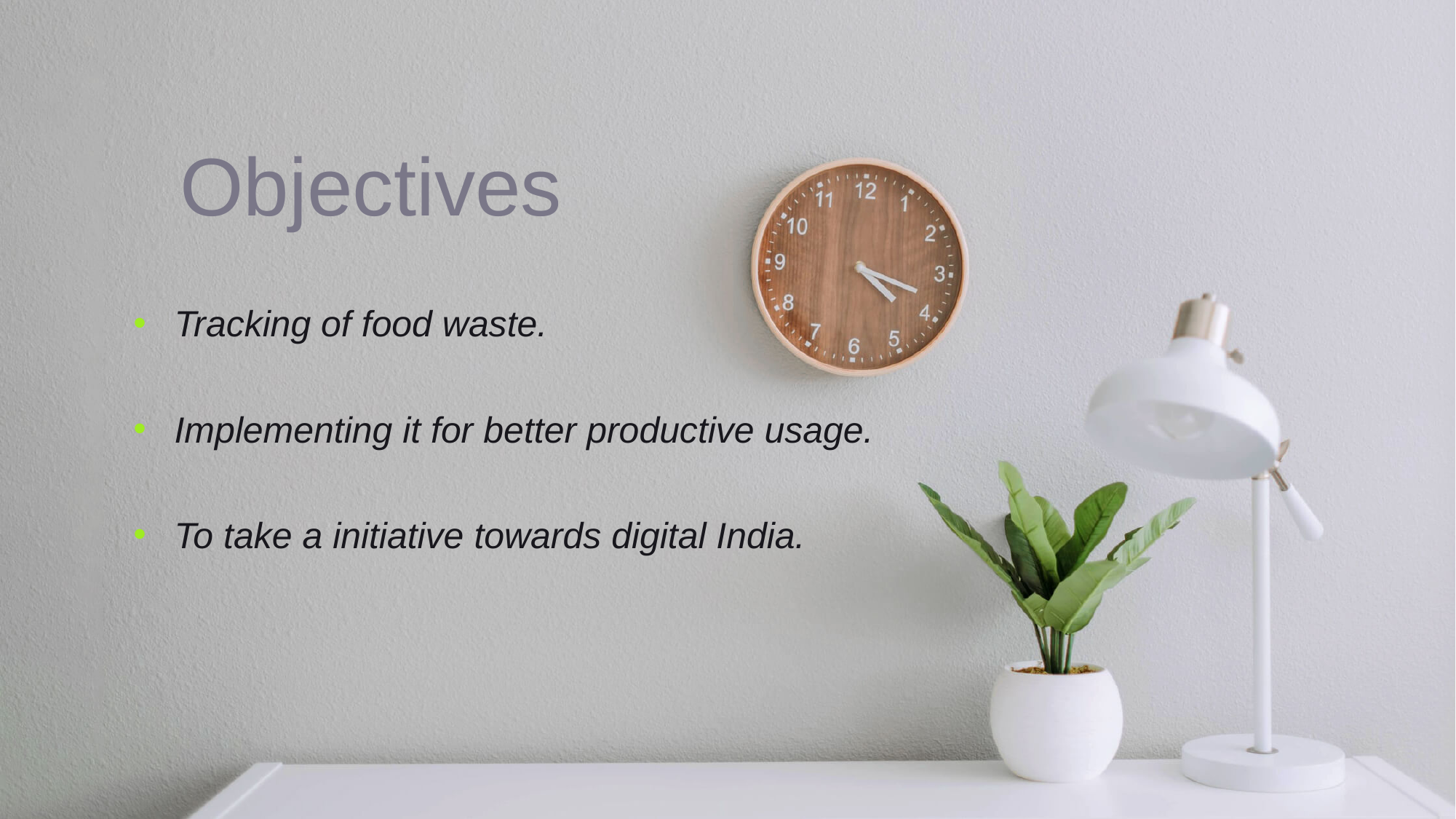

# Objectives
Tracking of food waste.

Implementing it for better productive usage.

To take a initiative towards digital India.